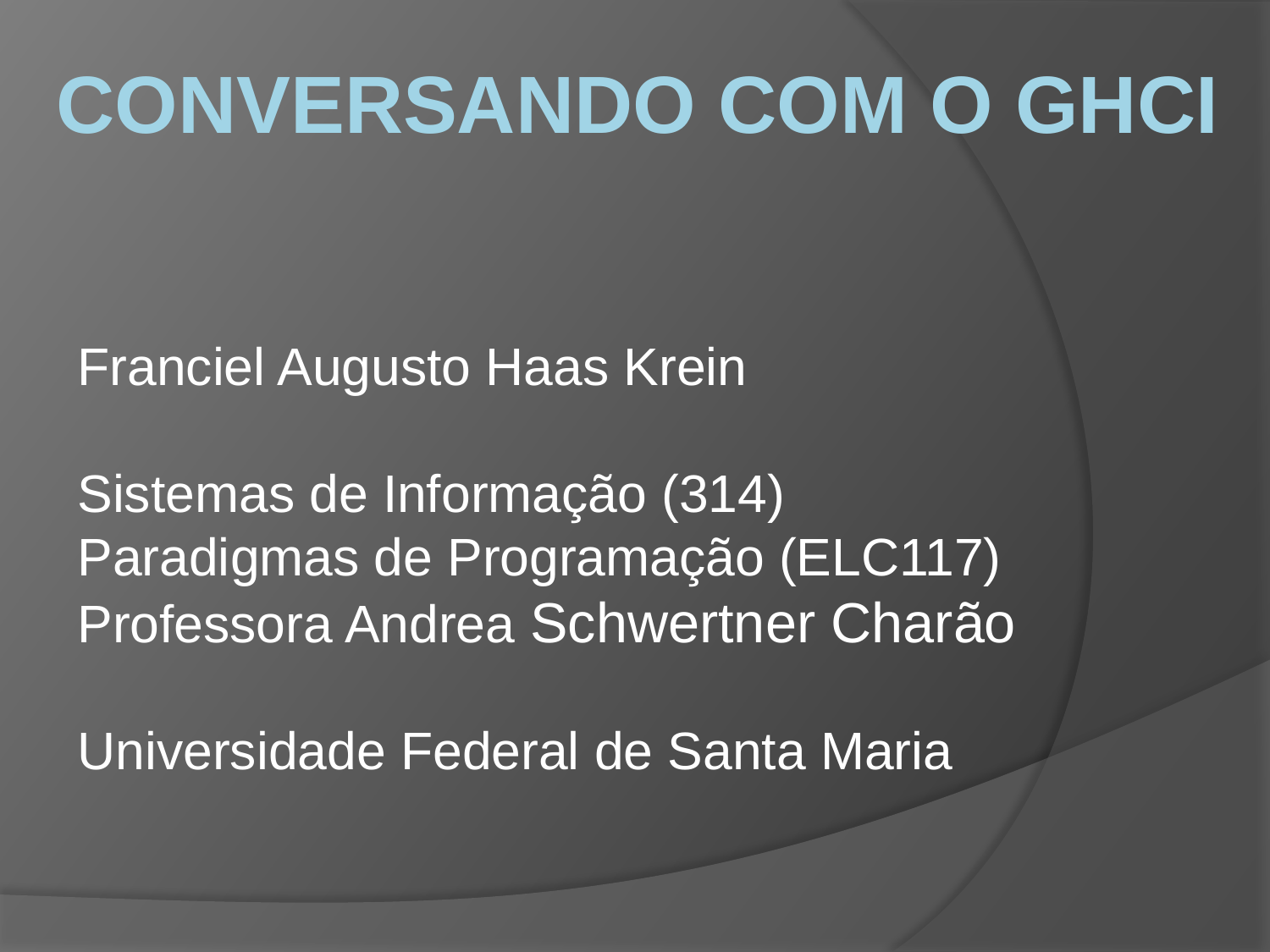

# Conversando com o GHCI
Franciel Augusto Haas Krein

Sistemas de Informação (314)
Paradigmas de Programação (ELC117)
Professora Andrea Schwertner Charão

Universidade Federal de Santa Maria